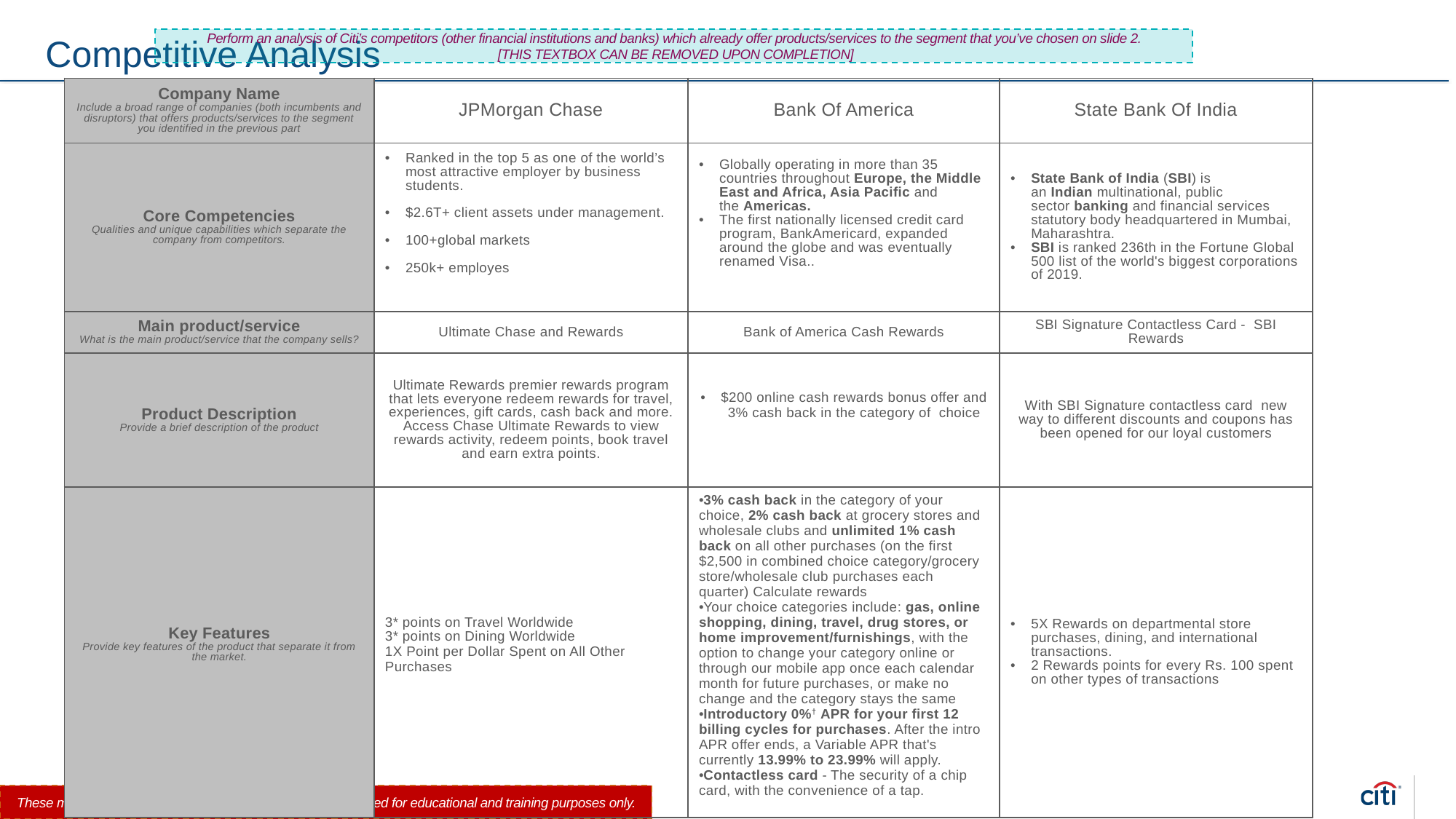

# Competitive Analysis
Perform an analysis of Citi’s competitors (other financial institutions and banks) which already offer products/services to the segment that you’ve chosen on slide 2.
 [THIS TEXTBOX CAN BE REMOVED UPON COMPLETION]
| Company Name Include a broad range of companies (both incumbents and disruptors) that offers products/services to the segment you identified in the previous part | JPMorgan Chase | Bank Of America | State Bank Of India |
| --- | --- | --- | --- |
| Core Competencies Qualities and unique capabilities which separate the company from competitors. | Ranked in the top 5 as one of the world’s most attractive employer by business students. $2.6T+ client assets under management. 100+global markets 250k+ employes | Globally operating in more than 35 countries throughout Europe, the Middle East and Africa, Asia Pacific and the Americas. The first nationally licensed credit card program, BankAmericard, expanded around the globe and was eventually renamed Visa.. | State Bank of India (SBI) is an Indian multinational, public sector banking and financial services statutory body headquartered in Mumbai, Maharashtra. SBI is ranked 236th in the Fortune Global 500 list of the world's biggest corporations of 2019. |
| Main product/service What is the main product/service that the company sells? | Ultimate Chase and Rewards | Bank of America Cash Rewards | SBI Signature Contactless Card -  SBI Rewards |
| Product Description Provide a brief description of the product | Ultimate Rewards premier rewards program that lets everyone redeem rewards for travel, experiences, gift cards, cash back and more. Access Chase Ultimate Rewards to view rewards activity, redeem points, book travel and earn extra points. | $200 online cash rewards bonus offer and 3% cash back in the category of  choice | With SBI Signature contactless card  new way to different discounts and coupons has been opened for our loyal customers |
| Key Features Provide key features of the product that separate it from the market. | 3\* points on Travel Worldwide 3\* points on Dining Worldwide 1X Point per Dollar Spent on All Other Purchases | 3% cash back in the category of your choice, 2% cash back at grocery stores and wholesale clubs and unlimited 1% cash back on all other purchases (on the first $2,500 in combined choice category/grocery store/wholesale club purchases each quarter) Calculate rewards Your choice categories include: gas, online shopping, dining, travel, drug stores, or home improvement/furnishings, with the option to change your category online or through our mobile app once each calendar month for future purchases, or make no change and the category stays the same Introductory 0%† APR for your first 12 billing cycles for purchases. After the intro APR offer ends, a Variable APR that's currently 13.99% to 23.99% will apply. Contactless card - The security of a chip card, with the convenience of a tap. | 5X Rewards on departmental store purchases, dining, and international transactions. 2 Rewards points for every Rs. 100 spent on other types of transactions |
These materials were produced for InsideSherpa and to be used for educational and training purposes only.